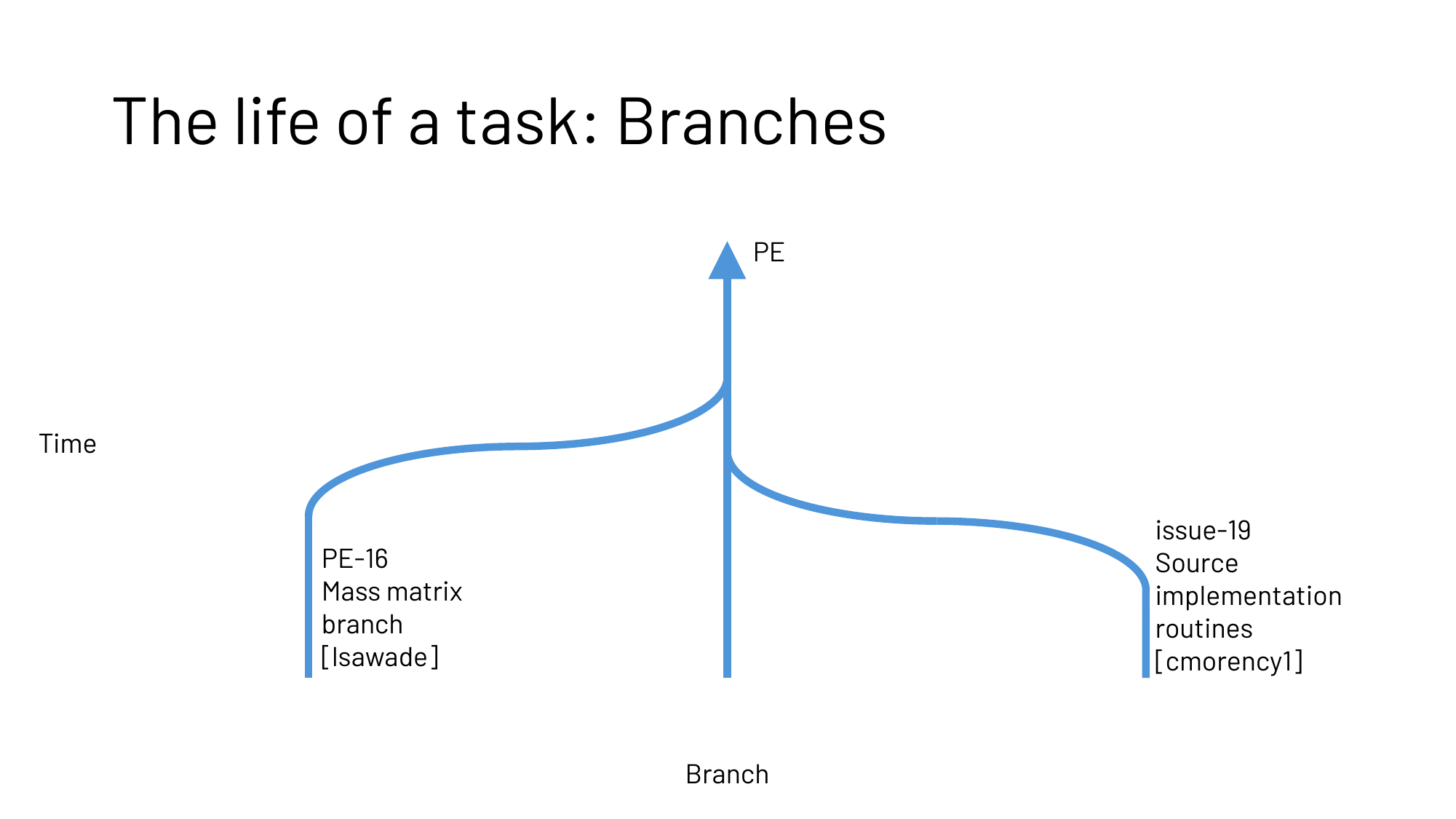

# The life of a task: Branches
PE

Time
issue-19
Source implementation routines
[cmorency1]
PE-16
Mass matrix branch
[lsawade]
Branch